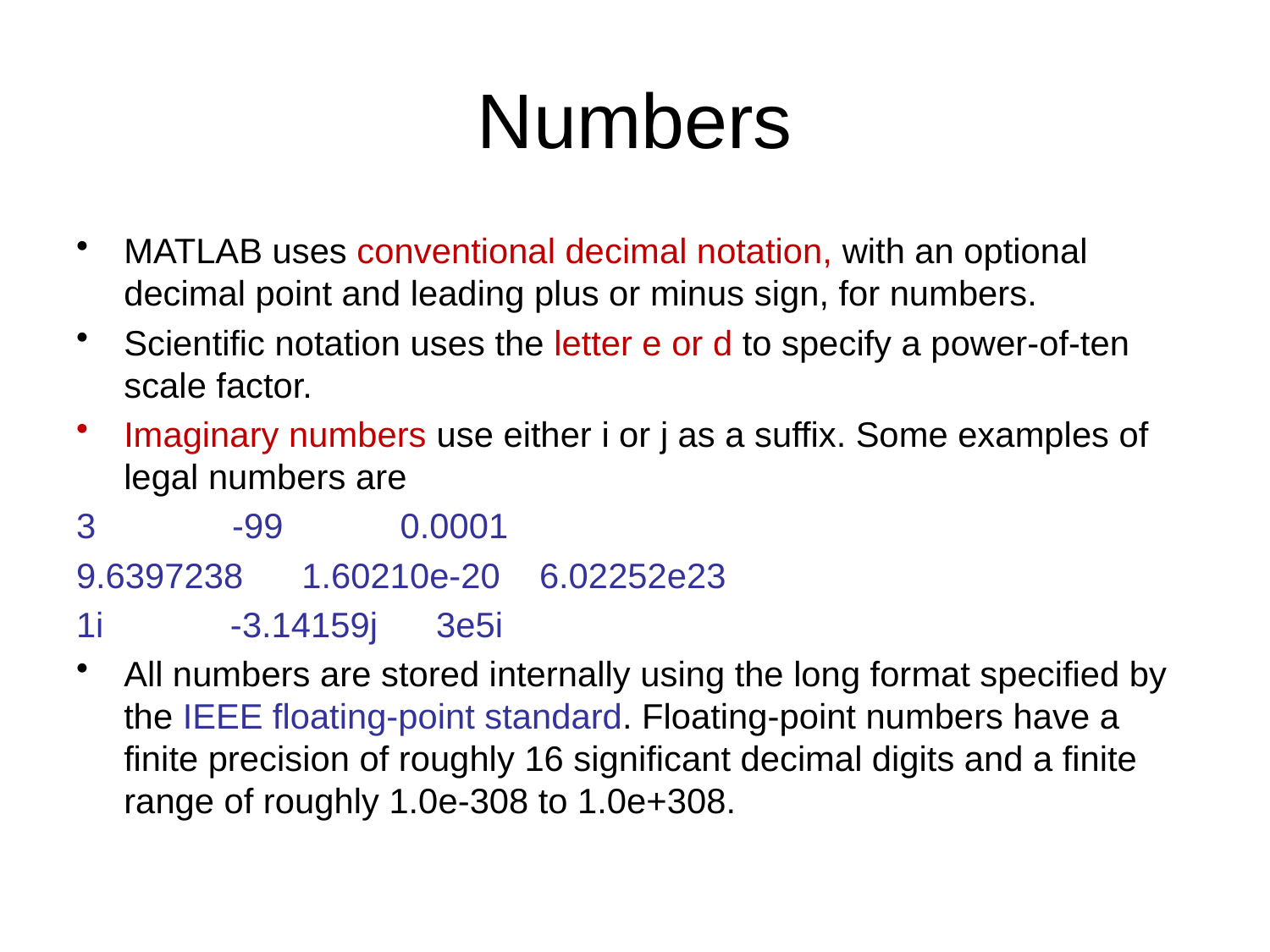

# Numbers
MATLAB uses conventional decimal notation, with an optional decimal point and leading plus or minus sign, for numbers.
Scientific notation uses the letter e or d to specify a power-of-ten scale factor.
Imaginary numbers use either i or j as a suffix. Some examples of legal numbers are
3              -99            0.0001
9.6397238      1.60210e-20    6.02252e23
1i             -3.14159j      3e5i
All numbers are stored internally using the long format specified by the IEEE floating-point standard. Floating-point numbers have a finite precision of roughly 16 significant decimal digits and a finite range of roughly 1.0e-308 to 1.0e+308.